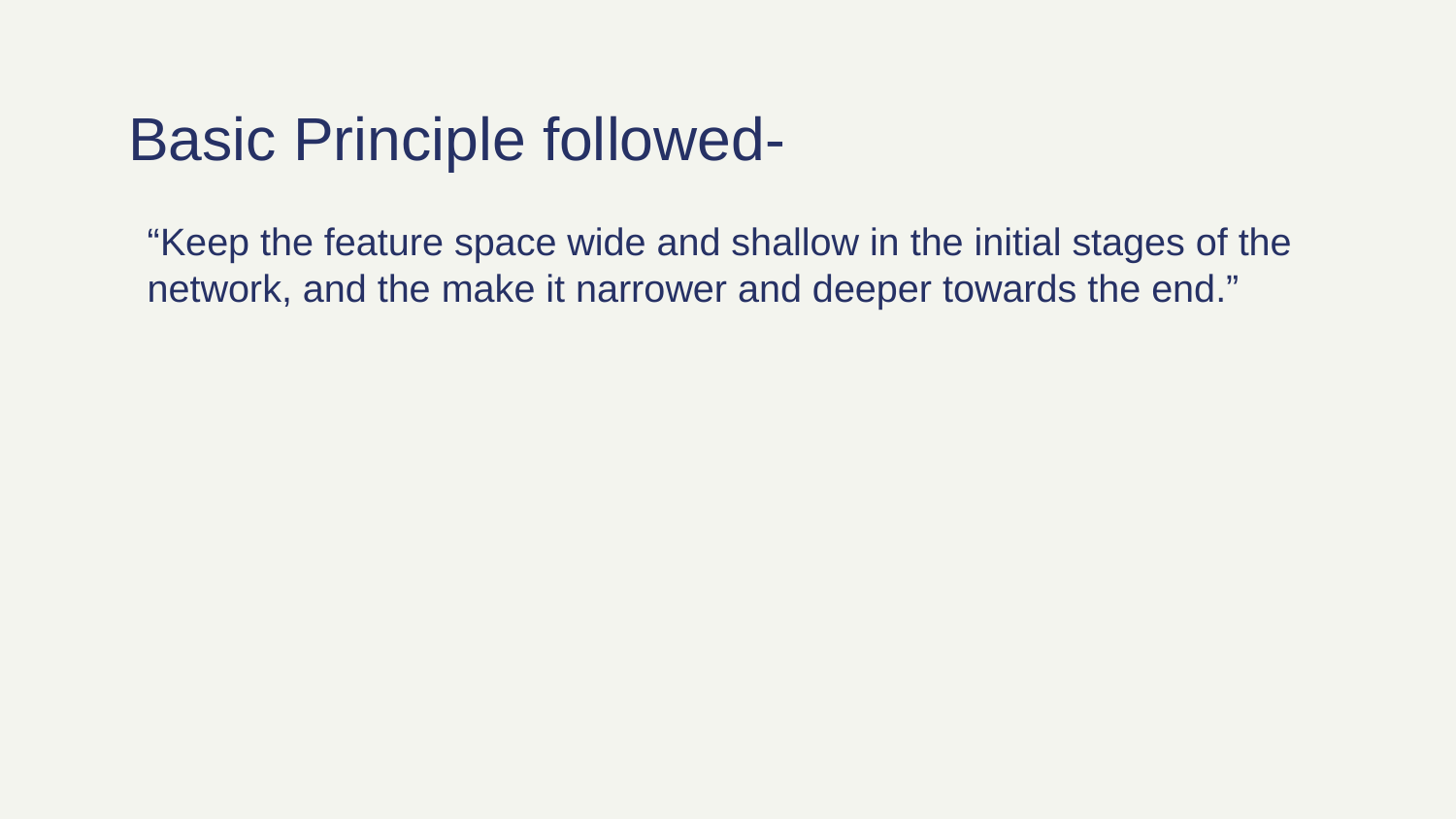

# Basic Principle followed-
“Keep the feature space wide and shallow in the initial stages of the network, and the make it narrower and deeper towards the end.”